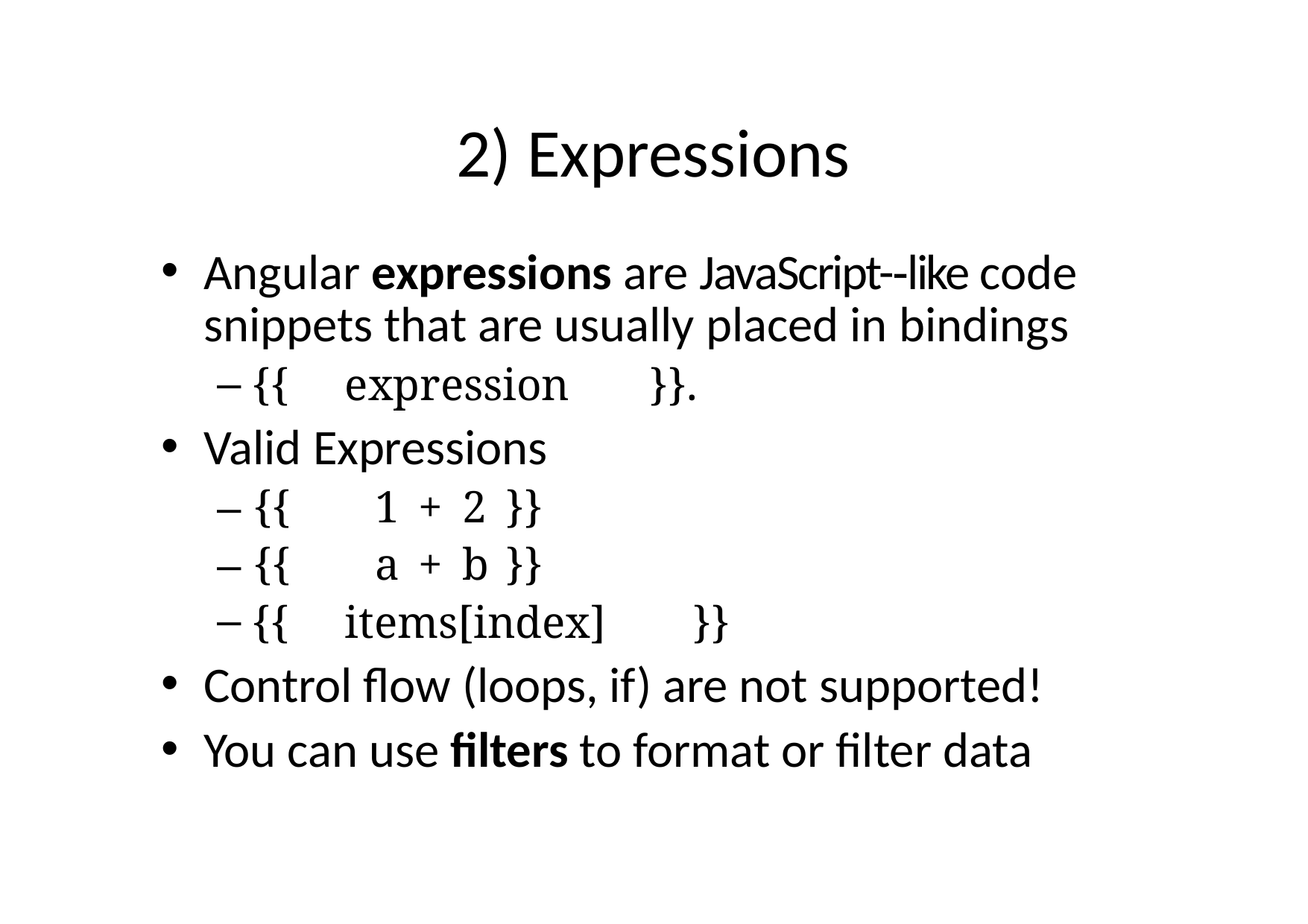

# 2) Expressions
Angular expressions are JavaScript-­‐like code  snippets that are usually placed in bindings
{{	expression	}}.
Valid Expressions
– {{	1	+	2	}}
– {{	a	+	b	}}
{{	items[index]	}}
Control ﬂow (loops, if) are not supported!
You can use ﬁlters to format or ﬁlter data